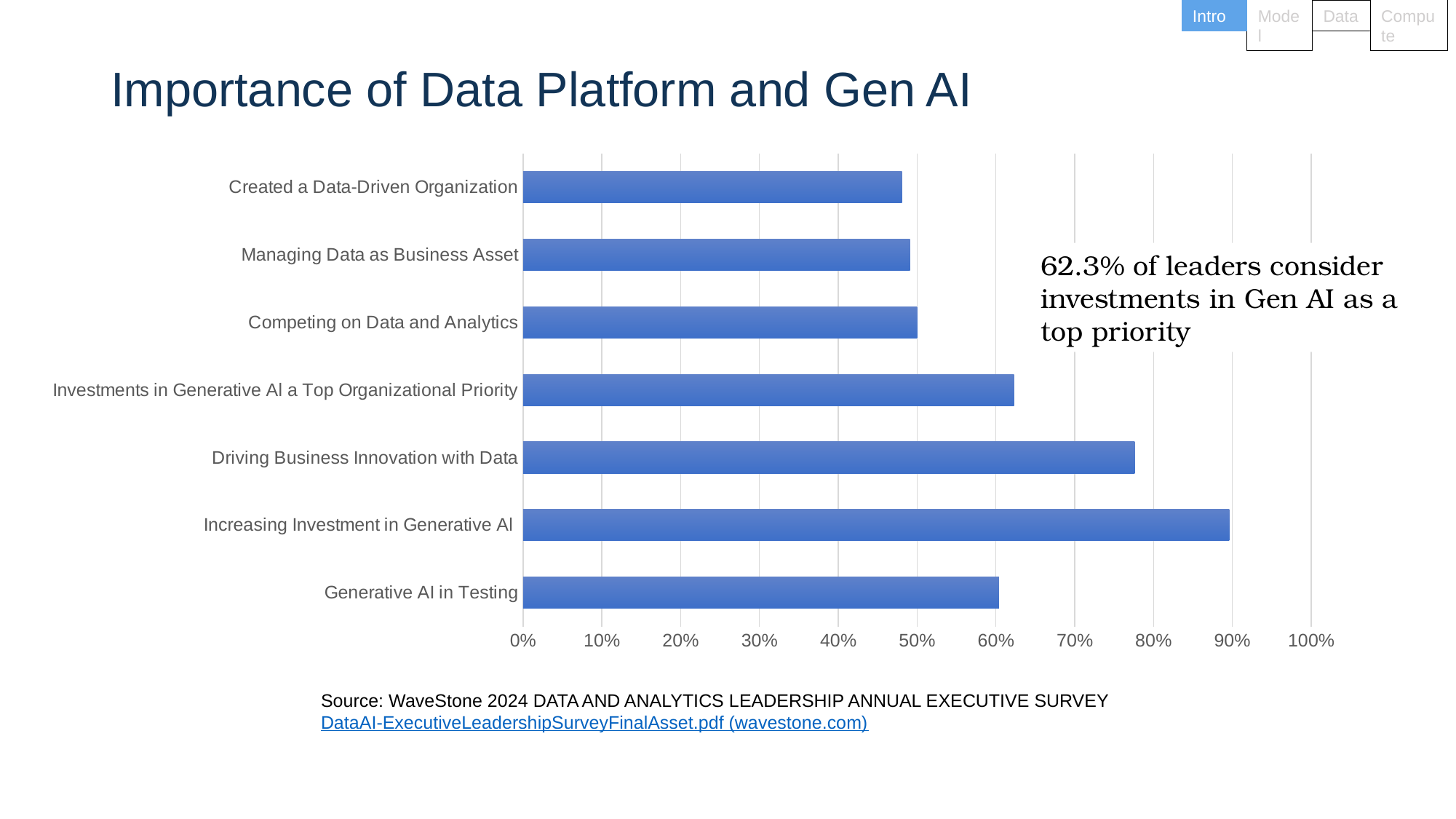

Intro
Model
Importance of Data Platform and Gen AI
Compute
Data

### Chart

| Category | Series 1 |
|---|---|
| Generative AI in Testing | 0.604 |
| Increasing Investment in Generative Al  | 0.896 |
| Driving Business Innovation with Data | 0.776 |
| Investments in Generative Al a Top Organizational Priority | 0.623 |
| Competing on Data and Analytics | 0.5 |
| Managing Data as Business Asset | 0.491 |
| Created a Data-Driven Organization | 0.481 |
62.3% of leaders consider investments in Gen AI as a top priority
Source: WaveStone 2024 DATA AND ANALYTICS LEADERSHIP ANNUAL EXECUTIVE SURVEY
DataAI-ExecutiveLeadershipSurveyFinalAsset.pdf (wavestone.com)